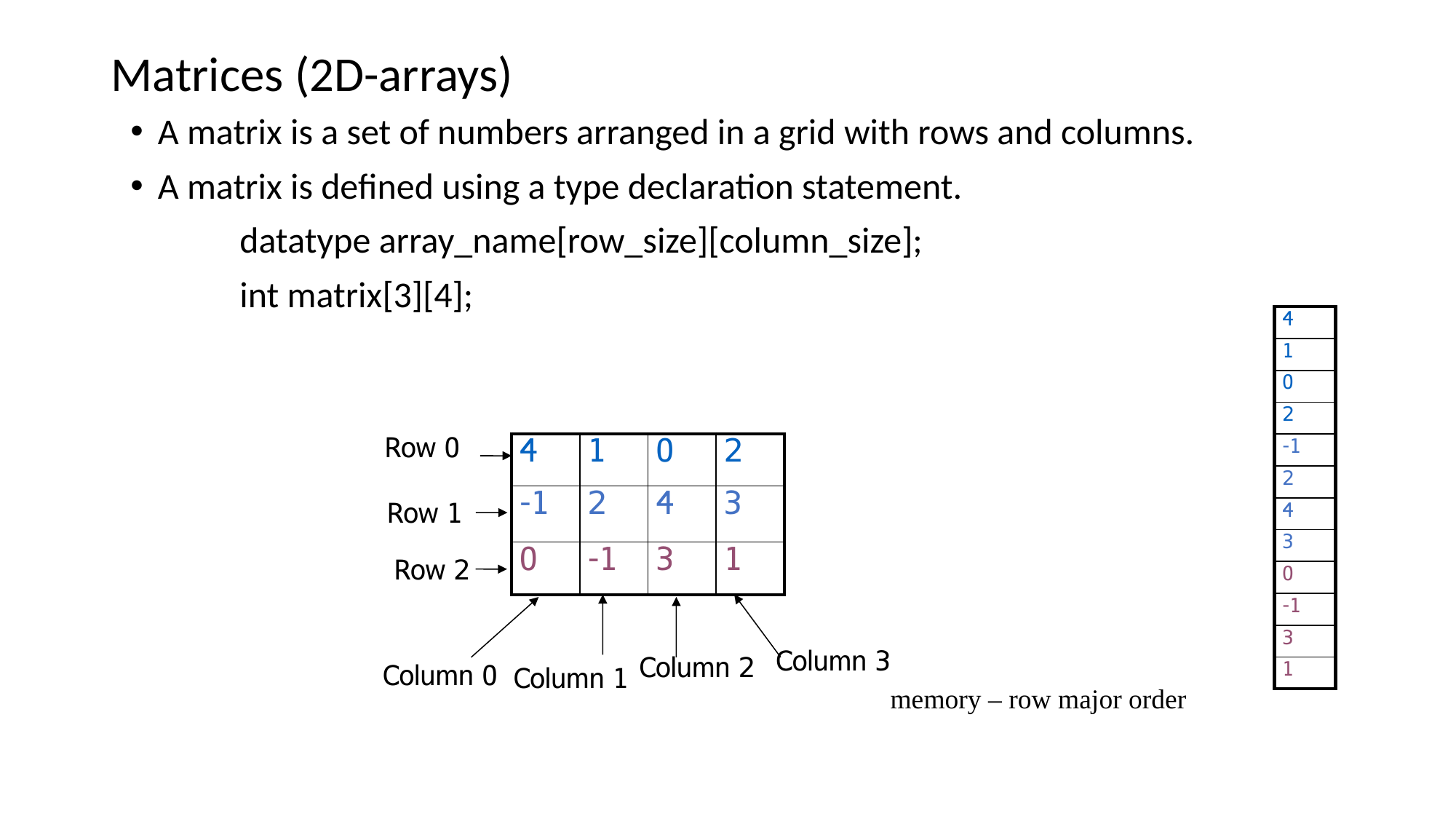

# Matrices (2D-arrays)
A matrix is a set of numbers arranged in a grid with rows and columns.
A matrix is defined using a type declaration statement.
	datatype array_name[row_size][column_size];
	int matrix[3][4];
| 4 |
| --- |
| 1 |
| 0 |
| 2 |
| -1 |
| 2 |
| 4 |
| 3 |
| 0 |
| -1 |
| 3 |
| 1 |
Row 0
| 4 | 1 | 0 | 2 |
| --- | --- | --- | --- |
| -1 | 2 | 4 | 3 |
| 0 | -1 | 3 | 1 |

Row 1

Row 2

Column 3
Column 2
Column 0
Column 1
 memory – row major order